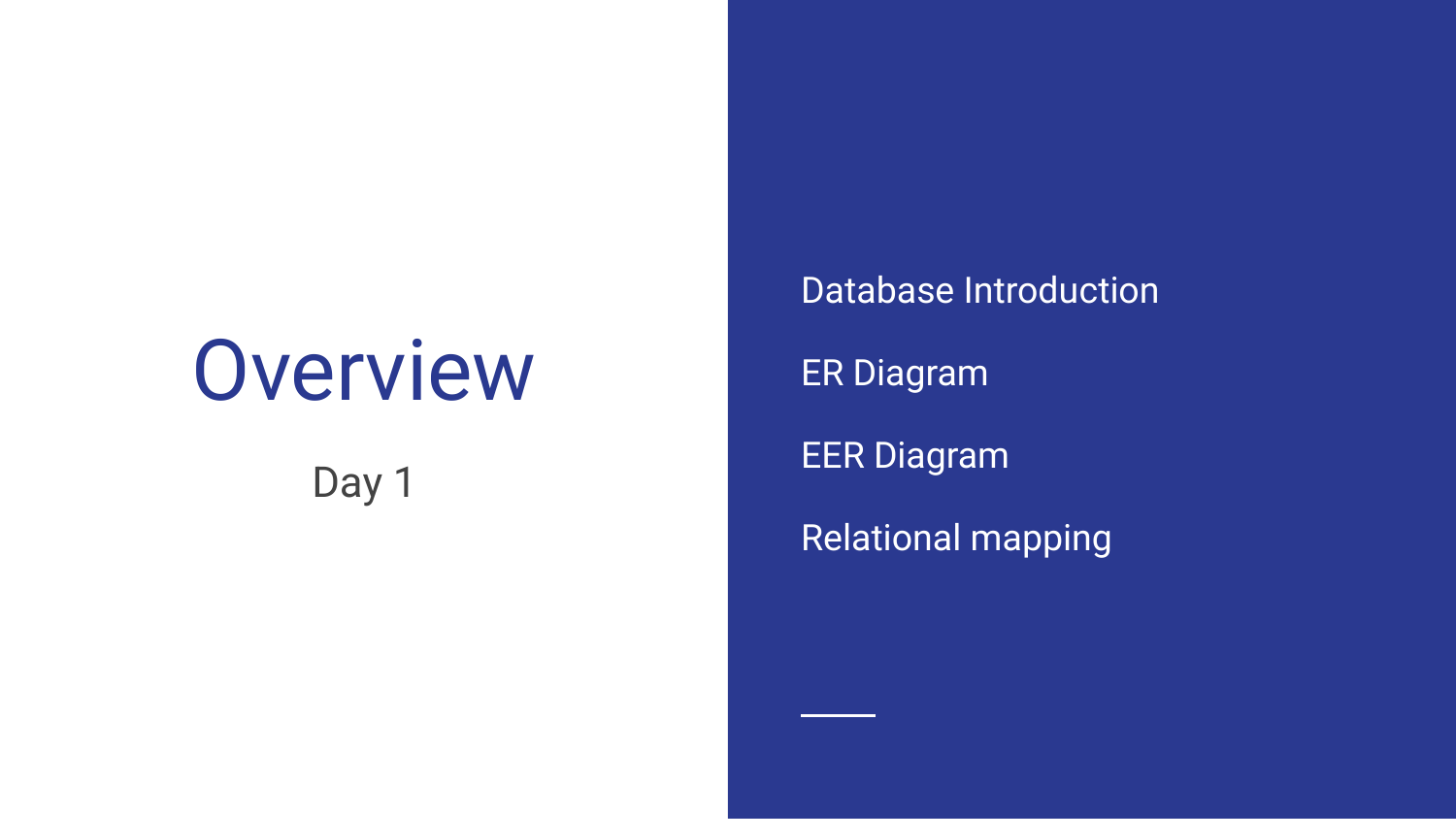

Database Introduction
ER Diagram
EER Diagram
Relational mapping
# Overview
Day 1